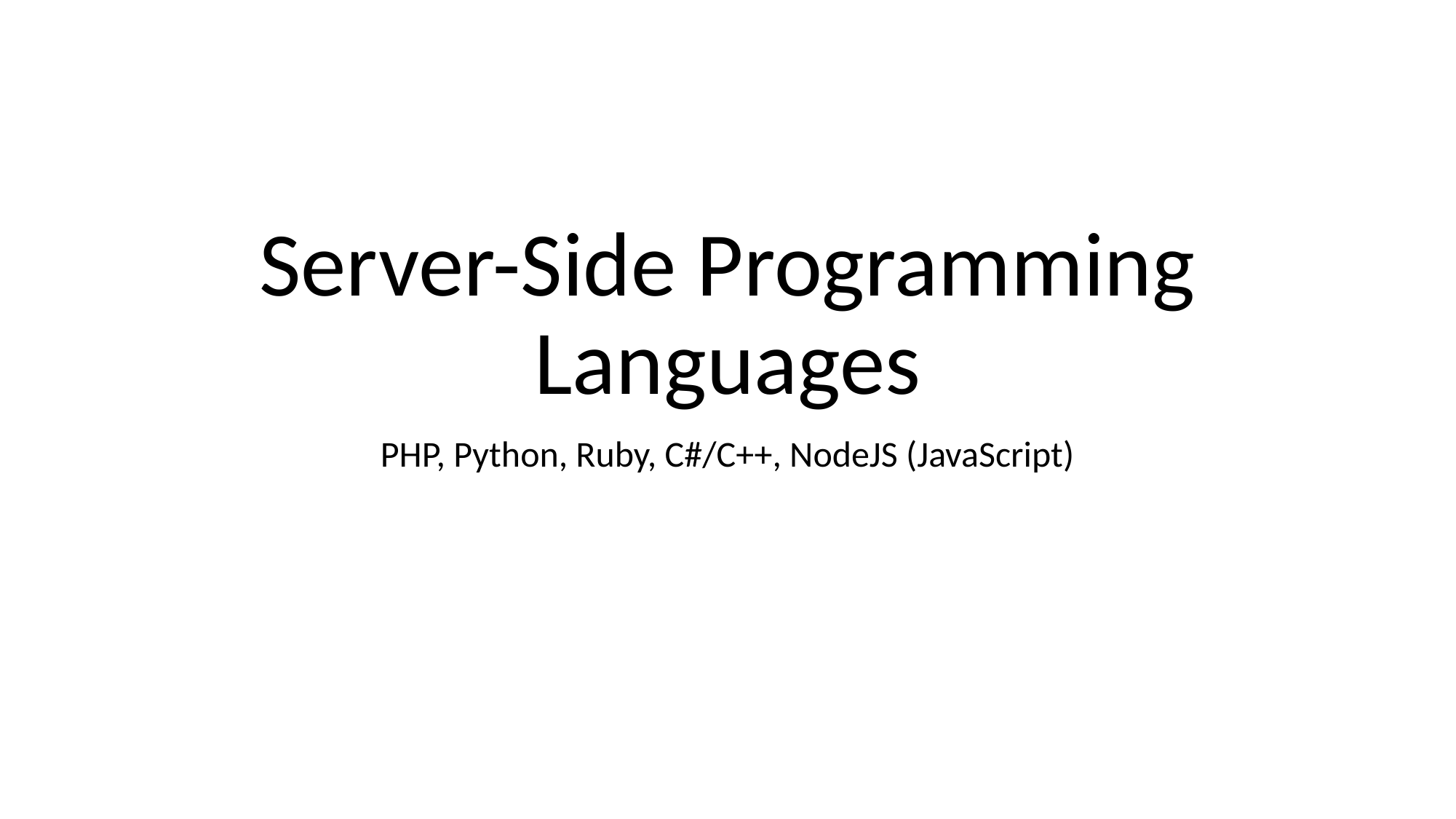

# Server-Side Programming Languages
PHP, Python, Ruby, C#/C++, NodeJS (JavaScript)